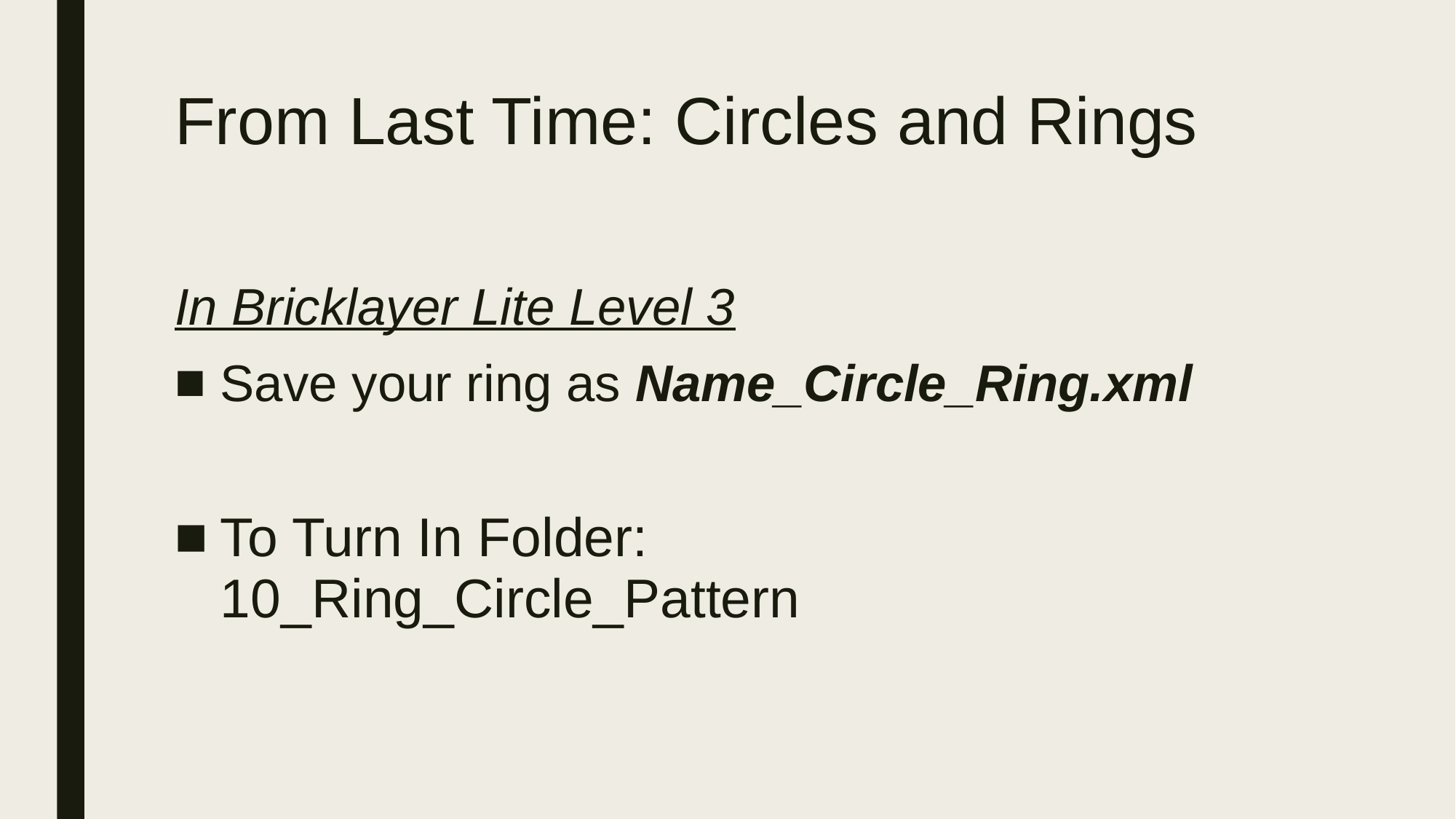

# From Last Time: Circles and Rings
In Bricklayer Lite Level 3
Save your ring as Name_Circle_Ring.xml

To Turn In Folder:
10_Ring_Circle_Pattern